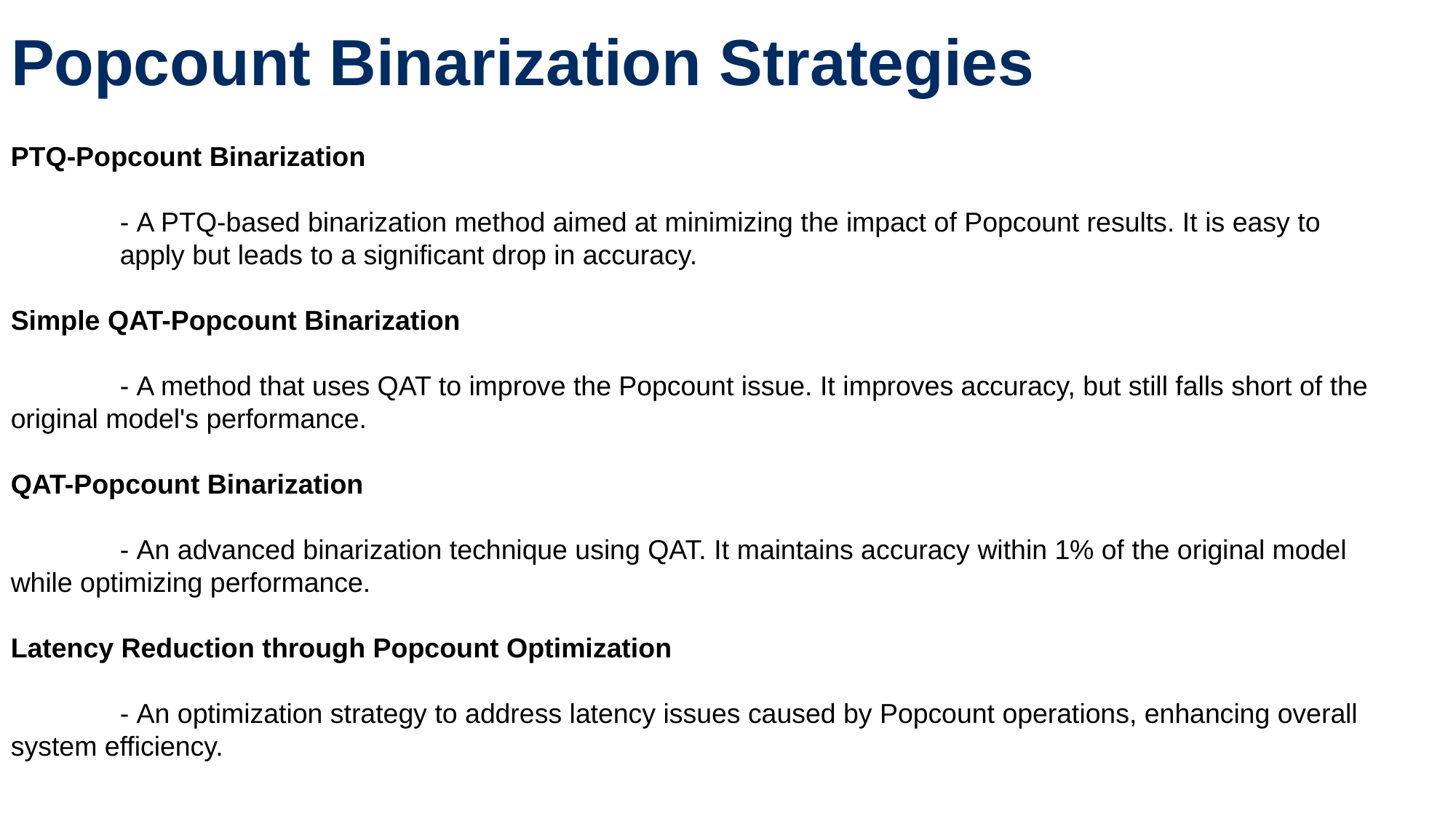

Popcount Binarization Strategies
PTQ-Popcount Binarization

	- A PTQ-based binarization method aimed at minimizing the impact of Popcount results. It is easy to 		apply but leads to a significant drop in accuracy.

Simple QAT-Popcount Binarization

	- A method that uses QAT to improve the Popcount issue. It improves accuracy, but still falls short of the 	original model's performance.

QAT-Popcount Binarization

	- An advanced binarization technique using QAT. It maintains accuracy within 1% of the original model 	while optimizing performance.

Latency Reduction through Popcount Optimization

	- An optimization strategy to address latency issues caused by Popcount operations, enhancing overall 	system efficiency.